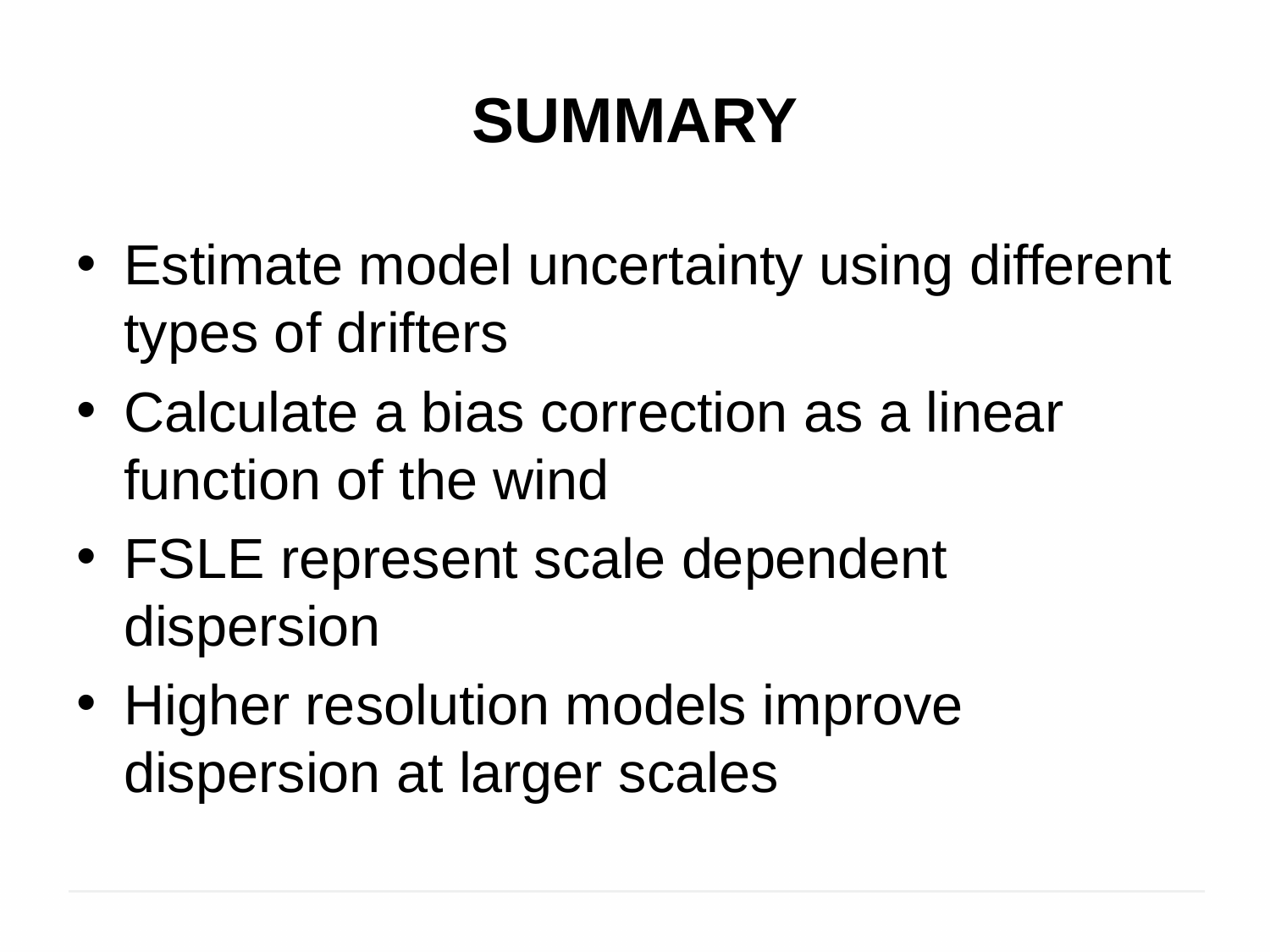

# Summary
Estimate model uncertainty using different types of drifters
Calculate a bias correction as a linear function of the wind
FSLE represent scale dependent dispersion
Higher resolution models improve dispersion at larger scales